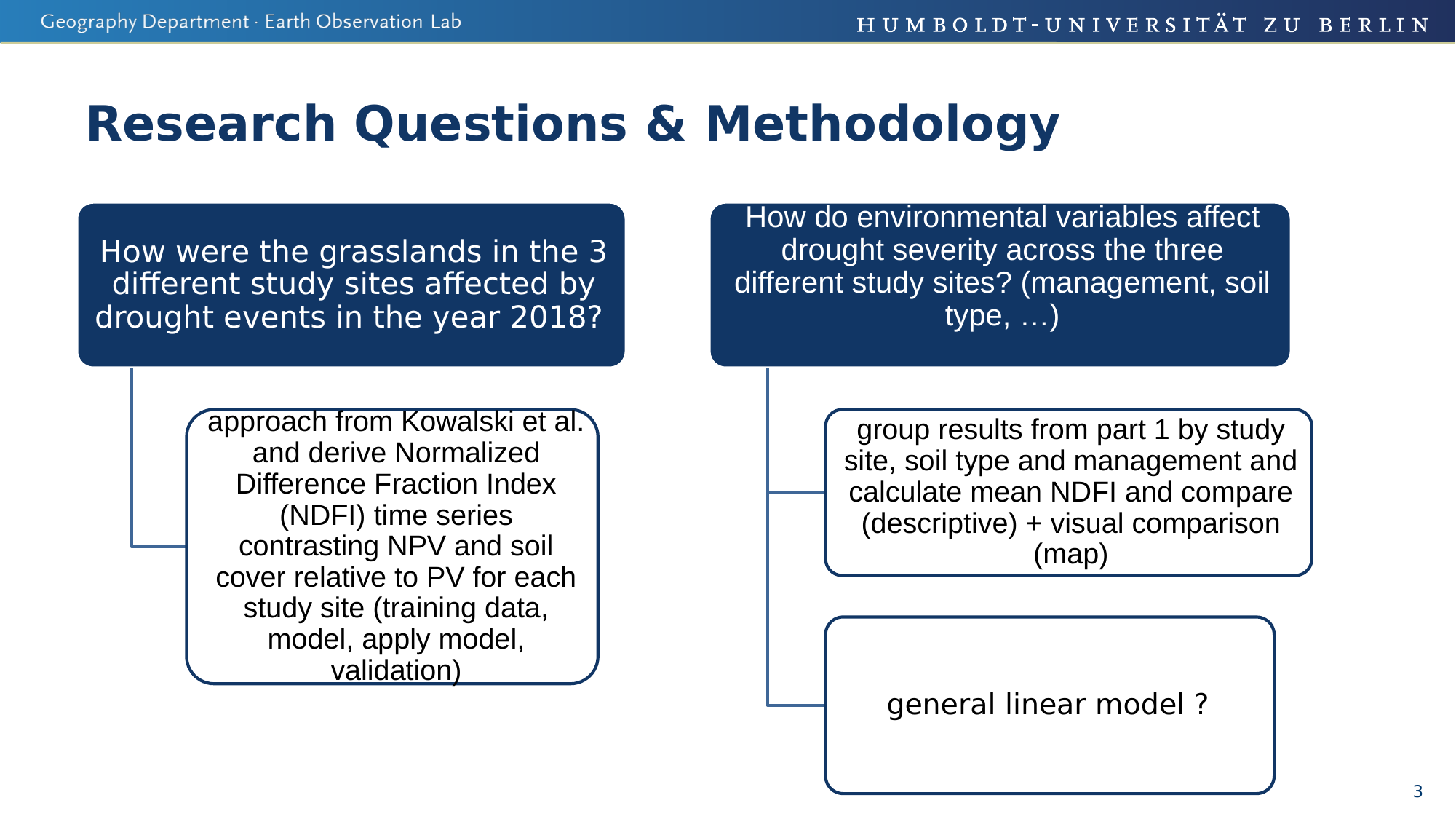

# Research Questions & Methodology
How were the grasslands in the 3 different study sites affected by drought events in the year 2018?
approach from Kowalski et al. and derive Normalized Difference Fraction Index (NDFI) time series contrasting NPV and soil cover relative to PV for each study site (training data, model, apply model, validation)
How do environmental variables affect drought severity across the three different study sites? (management, soil type, …)
group results from part 1 by study site, soil type and management and calculate mean NDFI and compare (descriptive) + visual comparison (map)
general linear model ?